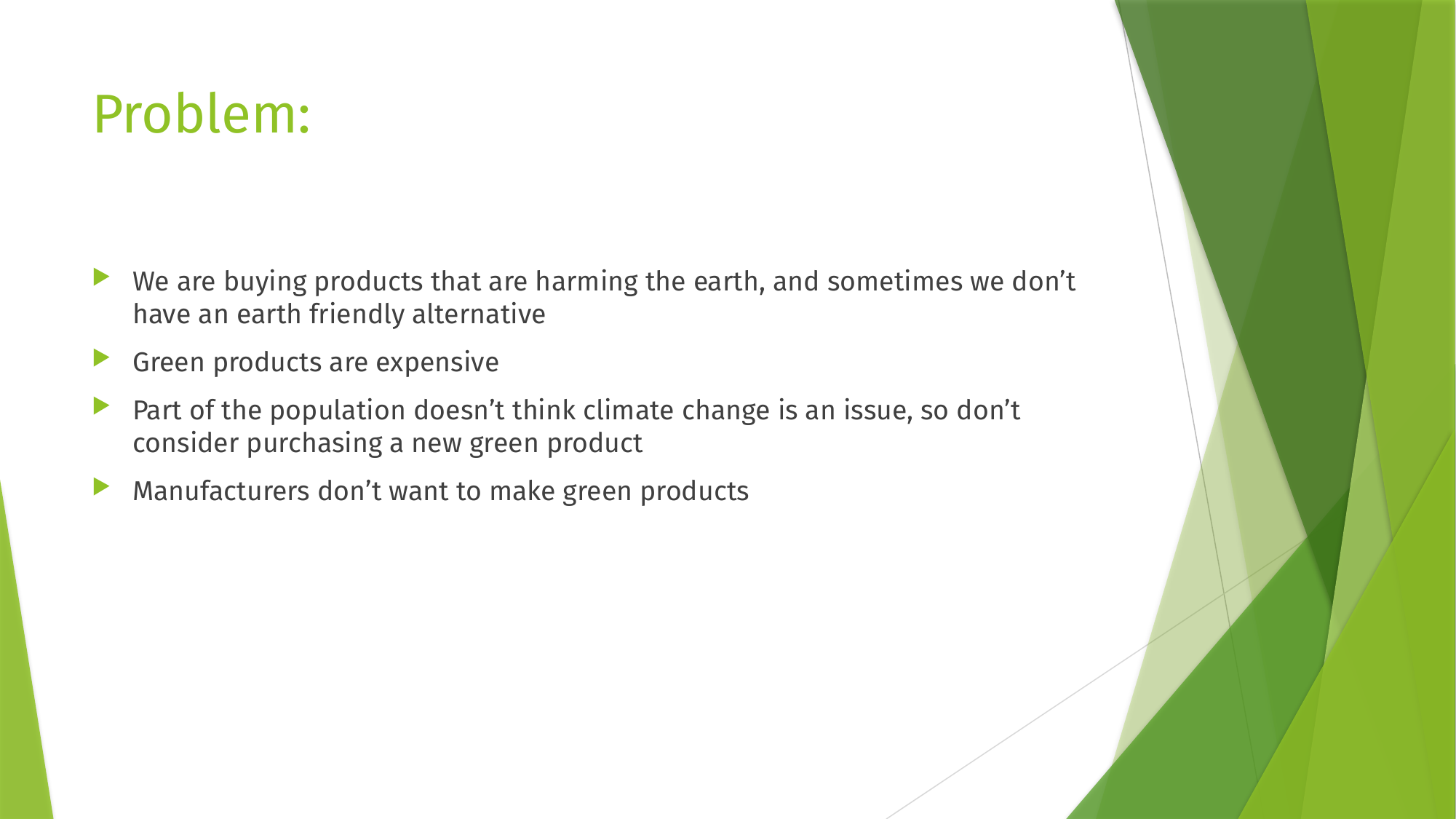

# Problem:
We are buying products that are harming the earth, and sometimes we don’t have an earth friendly alternative
Green products are expensive
Part of the population doesn’t think climate change is an issue, so don’t consider purchasing a new green product
Manufacturers don’t want to make green products